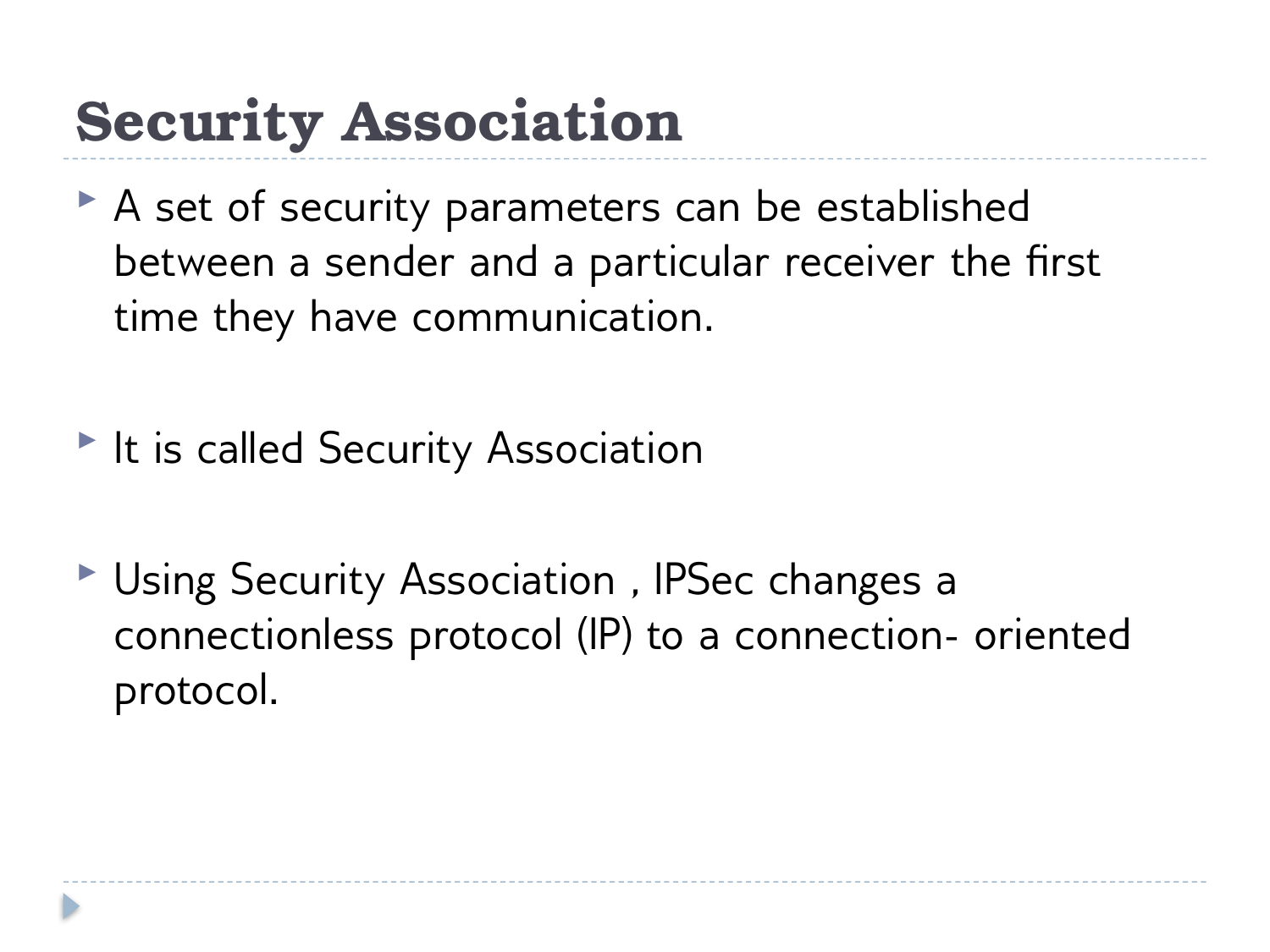

# Security Association
A set of security parameters can be established between a sender and a particular receiver the first time they have communication.

It is called Security Association

Using Security Association , IPSec changes a connectionless protocol (IP) to a connection- oriented protocol.